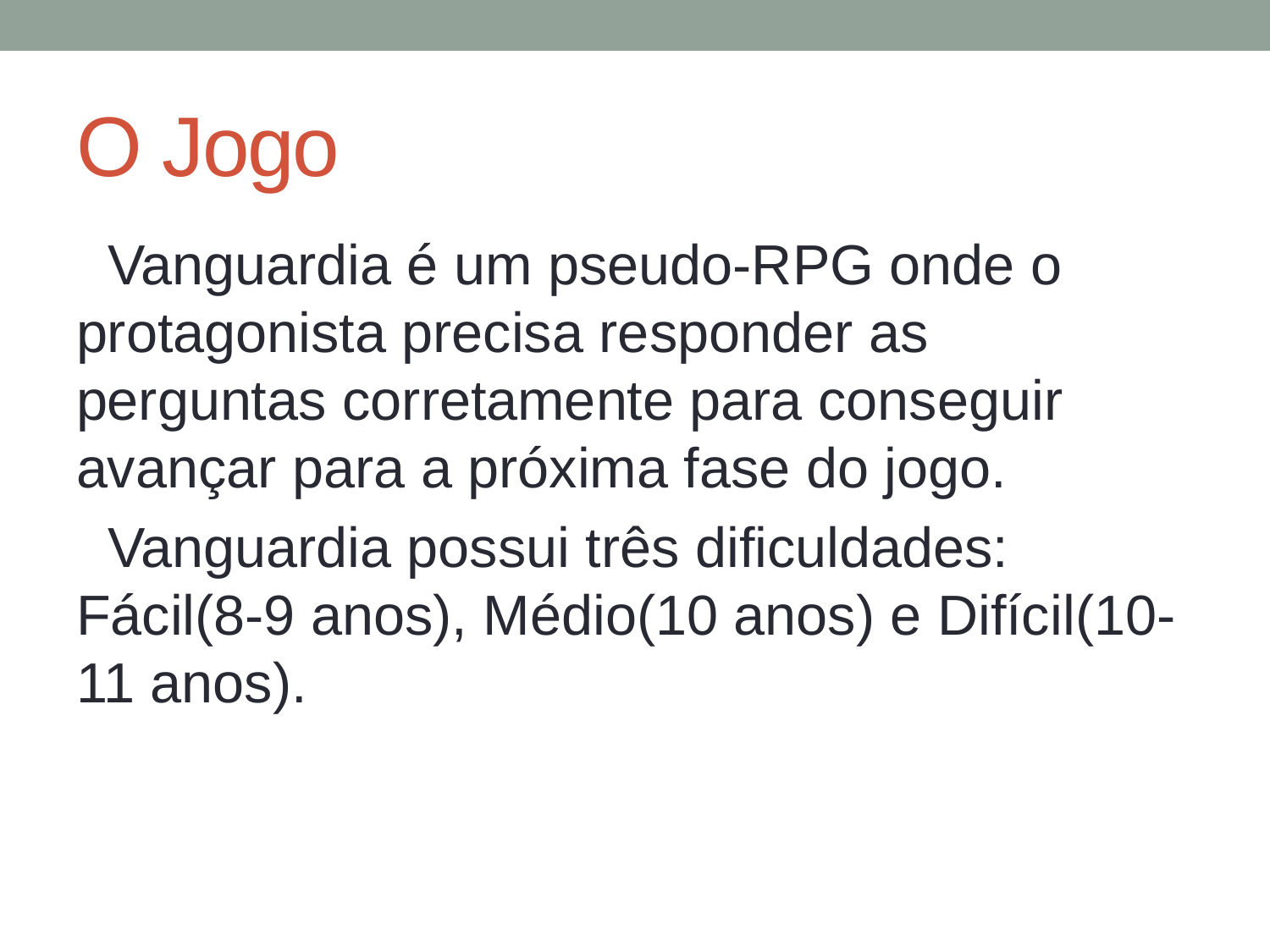

# O Jogo
  Vanguardia é um pseudo-RPG onde o protagonista precisa responder as perguntas corretamente para conseguir avançar para a próxima fase do jogo.
  Vanguardia possui três dificuldades: Fácil(8-9 anos), Médio(10 anos) e Difícil(10-11 anos).